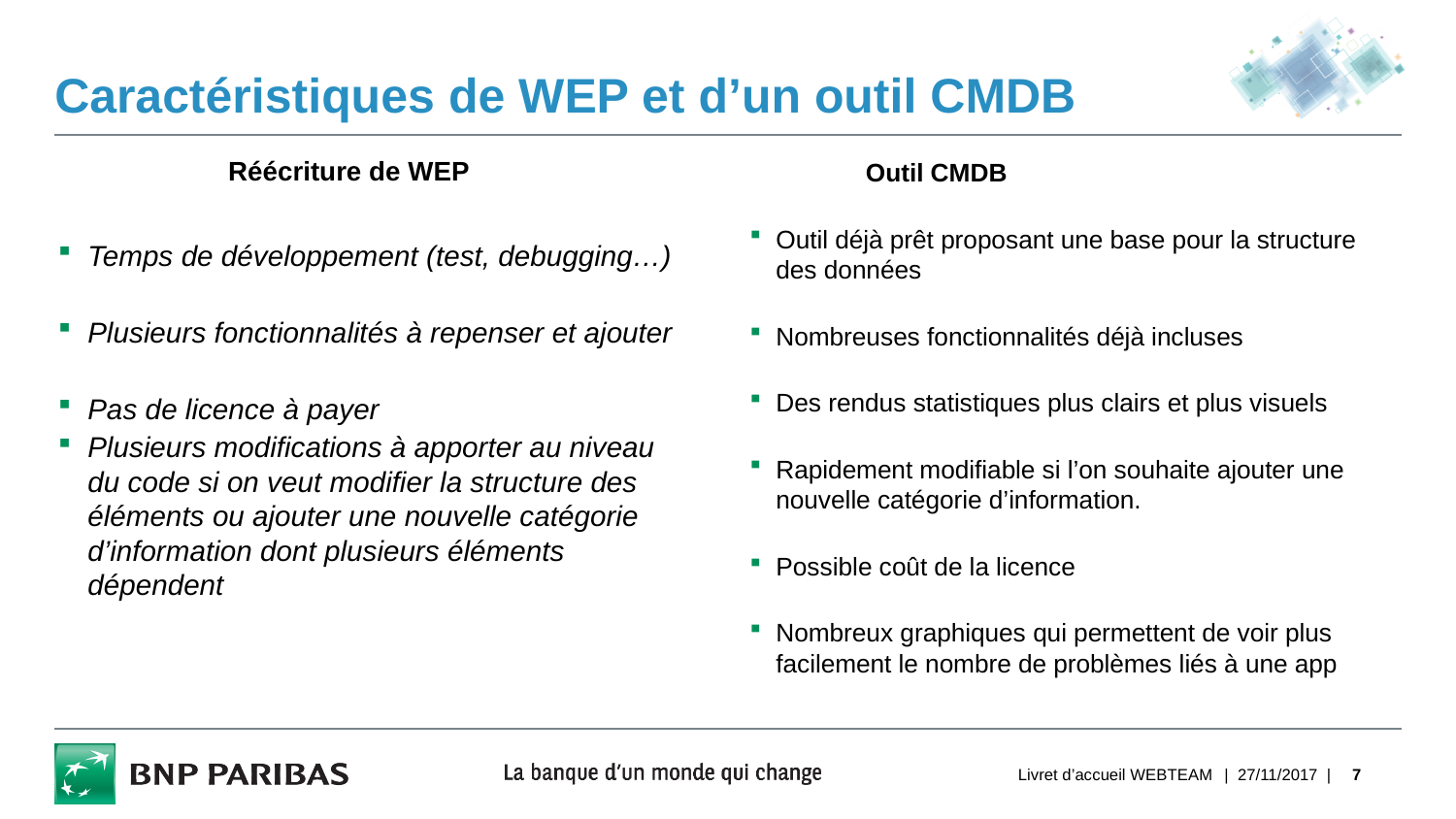

# Caractéristiques de WEP et d’un outil CMDB
                  Réécriture de WEP

Temps de développement (test, debugging…)

Plusieurs fonctionnalités à repenser et ajouter

Pas de licence à payer
Plusieurs modifications à apporter au niveau du code si on veut modifier la structure des éléments ou ajouter une nouvelle catégorie d’information dont plusieurs éléments dépendent

            	  Outil CMDB

Outil déjà prêt proposant une base pour la structure des données

Nombreuses fonctionnalités déjà incluses

Des rendus statistiques plus clairs et plus visuels

Rapidement modifiable si l’on souhaite ajouter une nouvelle catégorie d’information.

Possible coût de la licence

Nombreux graphiques qui permettent de voir plus facilement le nombre de problèmes liés à une app

Livret d’accueil WEBTEAM
|  27/11/2017  |
7